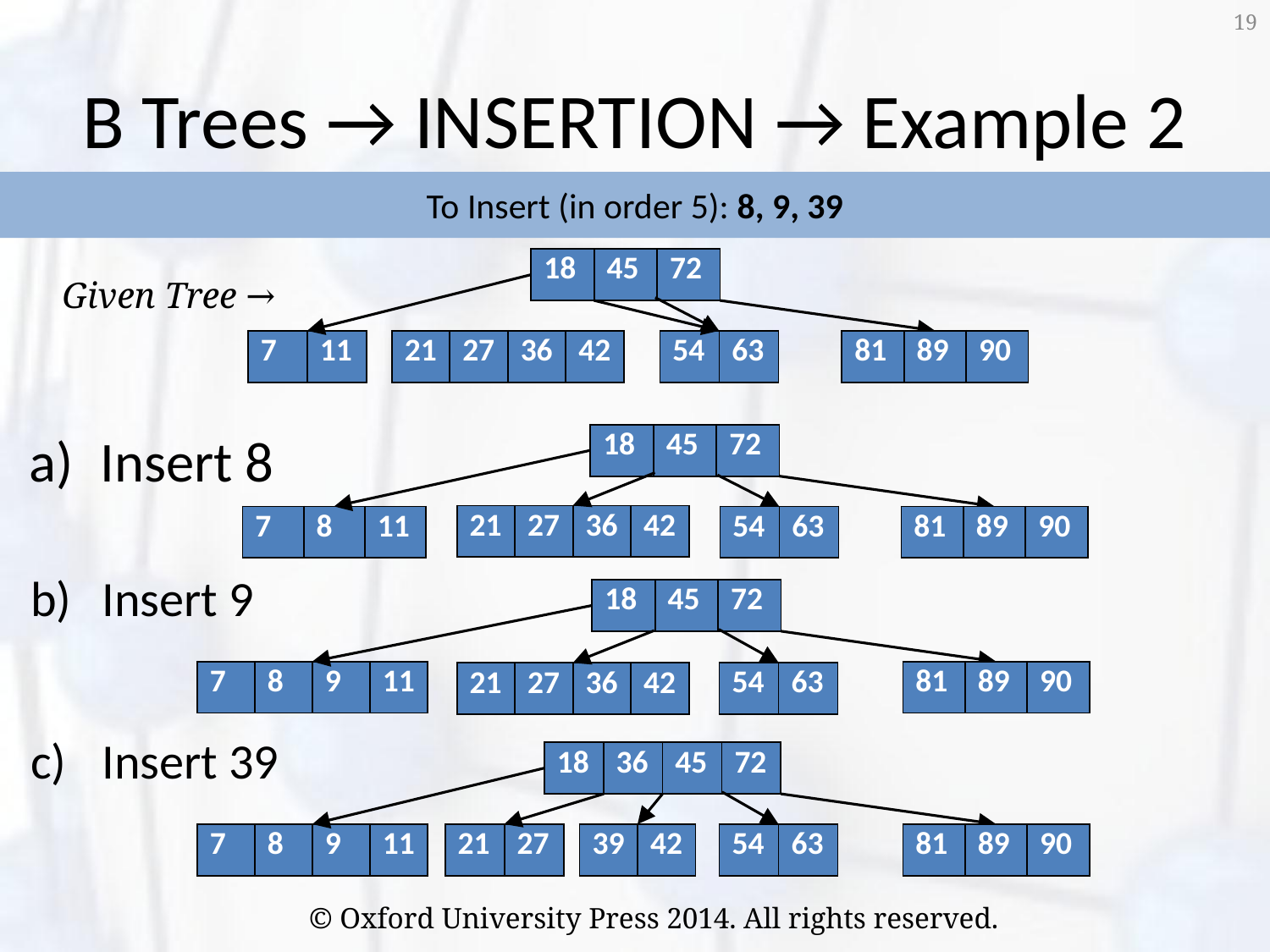

19
# B Trees → INSERTION → Example 2
To Insert (in order 5): 8, 9, 39
| 18 | 45 | 72 |
| --- | --- | --- |
Given Tree →
| 7 | 11 |
| --- | --- |
| 21 | 27 | 36 | 42 |
| --- | --- | --- | --- |
| 54 | 63 |
| --- | --- |
| 81 | 89 | 90 |
| --- | --- | --- |
Insert 8
| 18 | 45 | 72 |
| --- | --- | --- |
| 21 | 27 | 36 | 42 |
| --- | --- | --- | --- |
| 7 | 8 | 11 |
| --- | --- | --- |
| 81 | 89 | 90 |
| --- | --- | --- |
| 54 | 63 |
| --- | --- |
Insert 9
| 18 | 45 | 72 |
| --- | --- | --- |
| 7 | 8 | 9 | 11 |
| --- | --- | --- | --- |
| 81 | 89 | 90 |
| --- | --- | --- |
| 54 | 63 |
| --- | --- |
| 21 | 27 | 36 | 42 |
| --- | --- | --- | --- |
Insert 39
| 18 | 36 | 45 | 72 |
| --- | --- | --- | --- |
| 7 | 8 | 9 | 11 |
| --- | --- | --- | --- |
| 21 | 27 |
| --- | --- |
| 39 | 42 |
| --- | --- |
| 54 | 63 |
| --- | --- |
| 81 | 89 | 90 |
| --- | --- | --- |